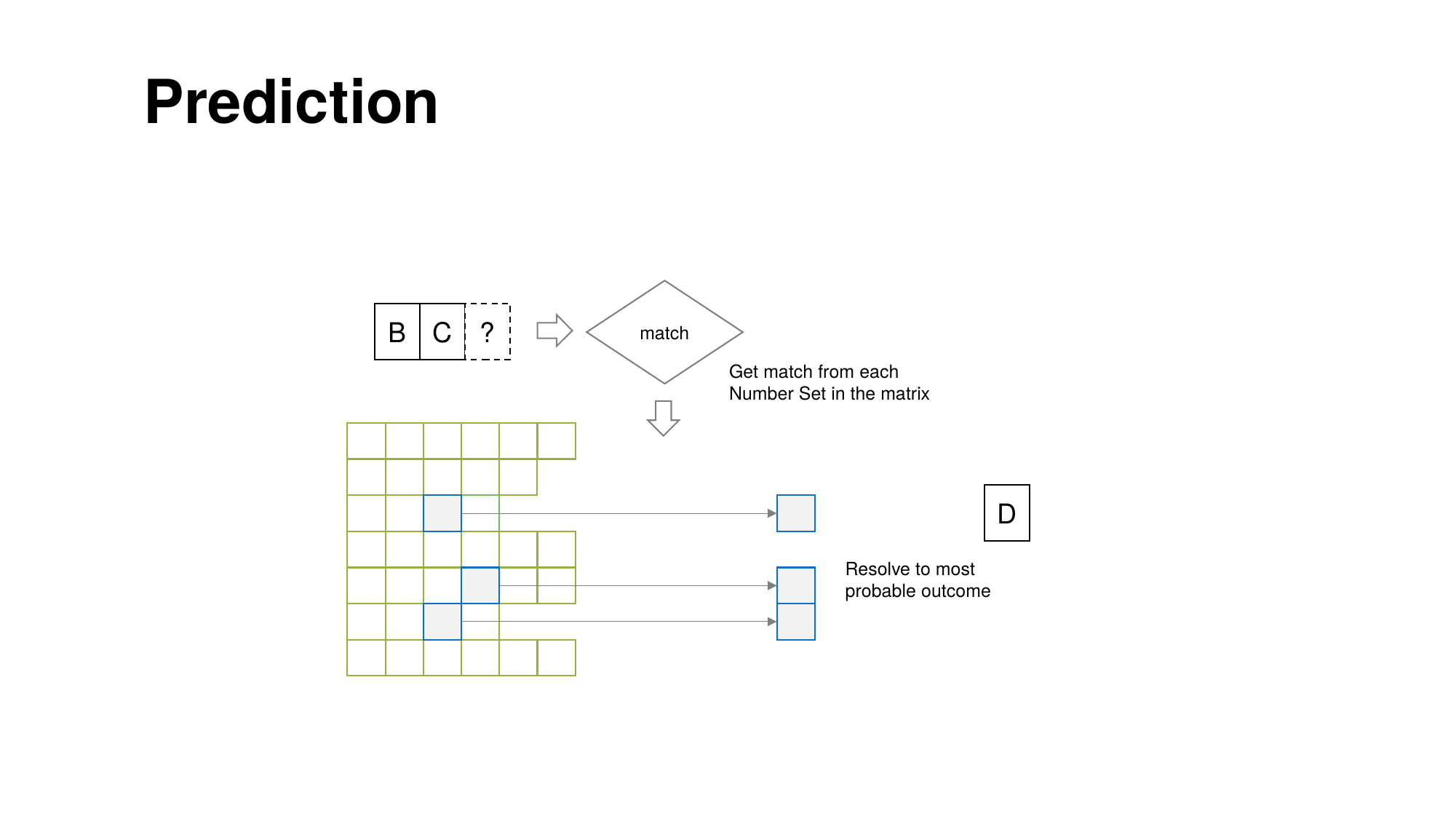

Prediction
match
B
C
?

Get match from each
Number Set in the matrix

D

Resolve to most
probable outcome